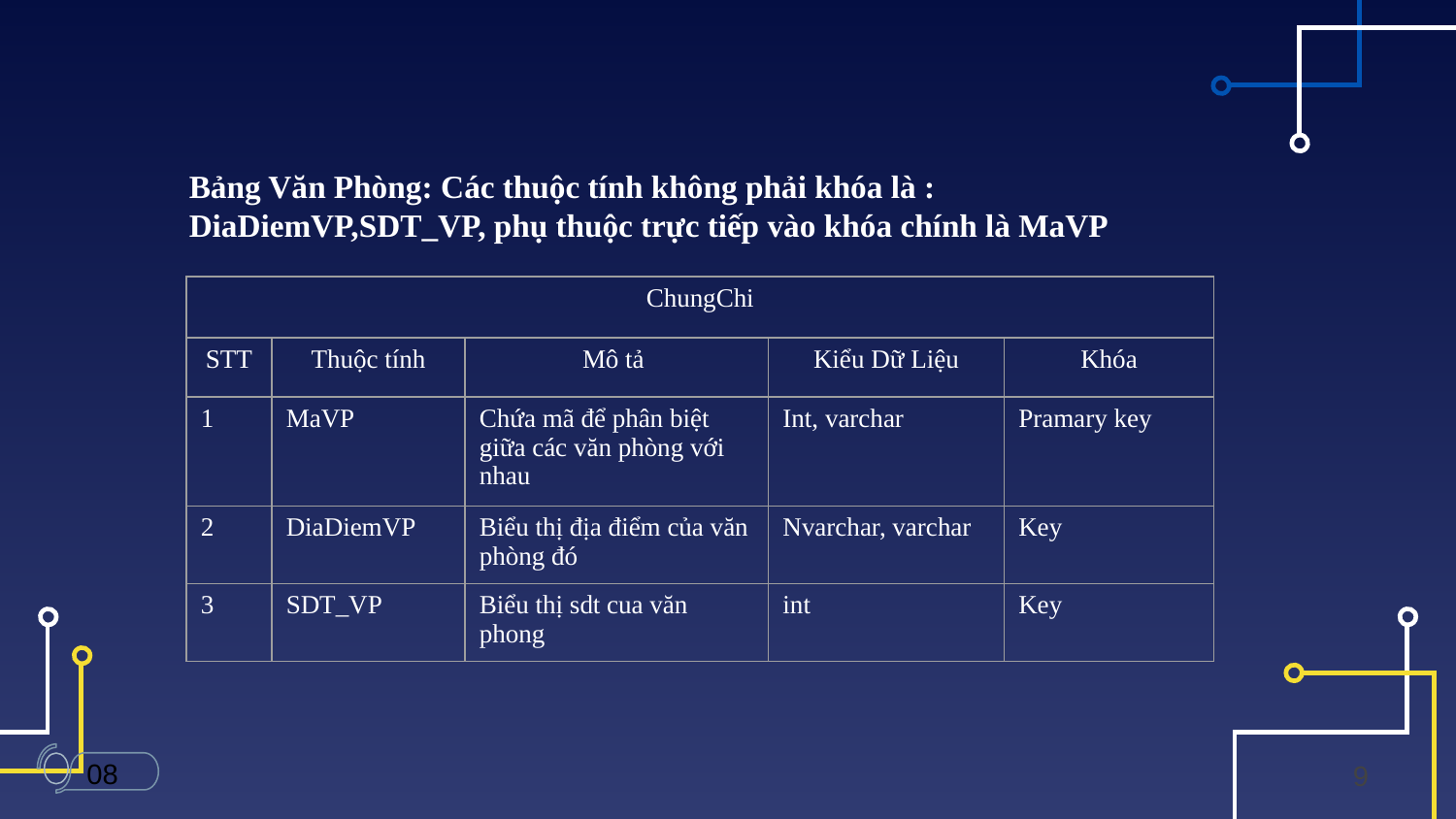

Bảng Văn Phòng: Các thuộc tính không phải khóa là : DiaDiemVP,SDT_VP, phụ thuộc trực tiếp vào khóa chính là MaVP

| ChungChi |  |  |  |  |
| --- | --- | --- | --- | --- |
| STT | Thuộc tính | Mô tả | Kiểu Dữ Liệu | Khóa |
| 1 | MaVP | Chứa mã để phân biệt giữa các văn phòng với nhau | Int, varchar | Pramary key |
| 2 | DiaDiemVP | Biểu thị địa điểm của văn phòng đó | Nvarchar, varchar | Key |
| 3 | SDT\_VP | Biểu thị sdt cua văn phong | int | Key |

  08

9